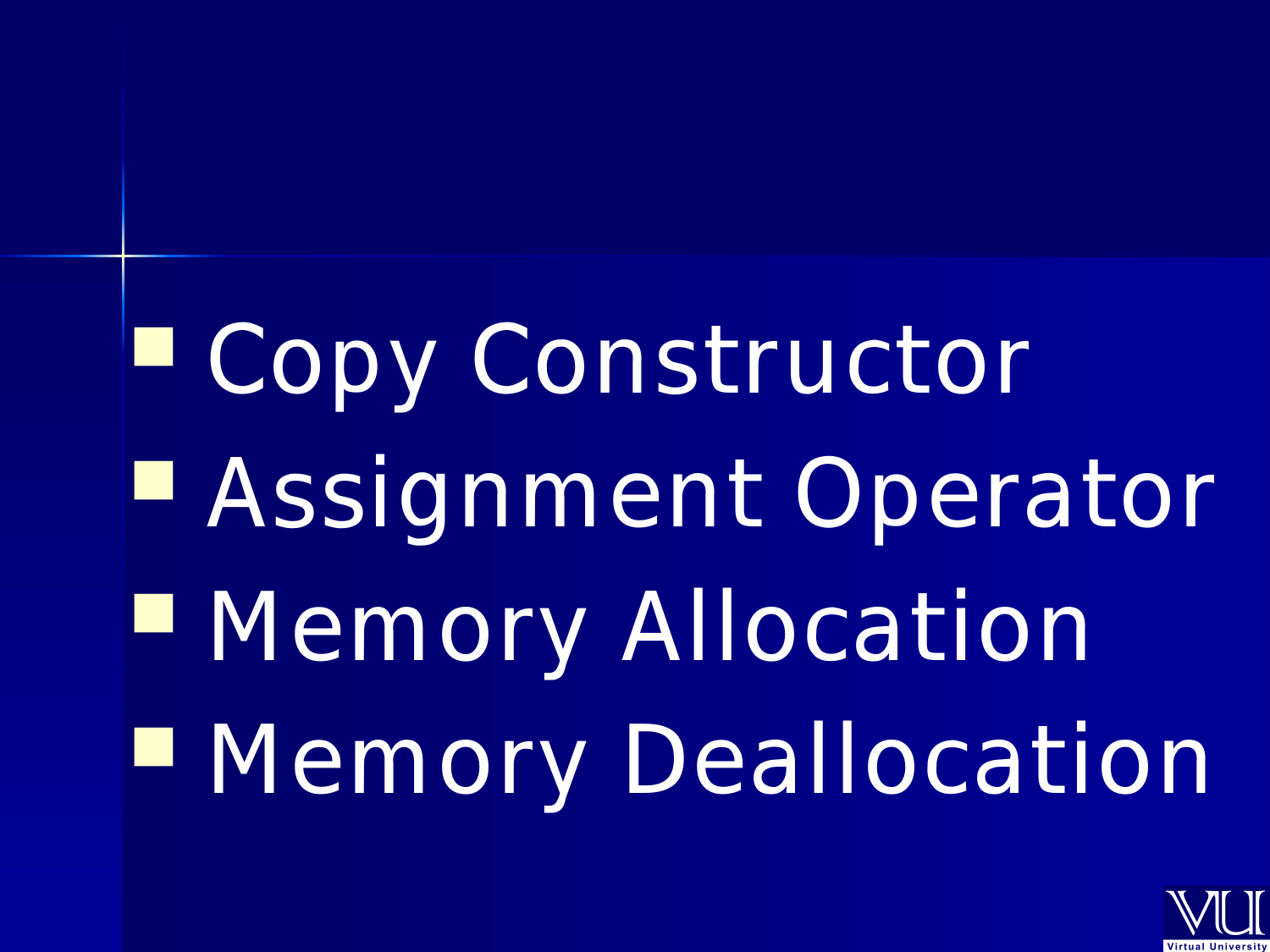

Copy Constructor
 Assignment Operator
 Memory Allocation
 Memory Deallocation